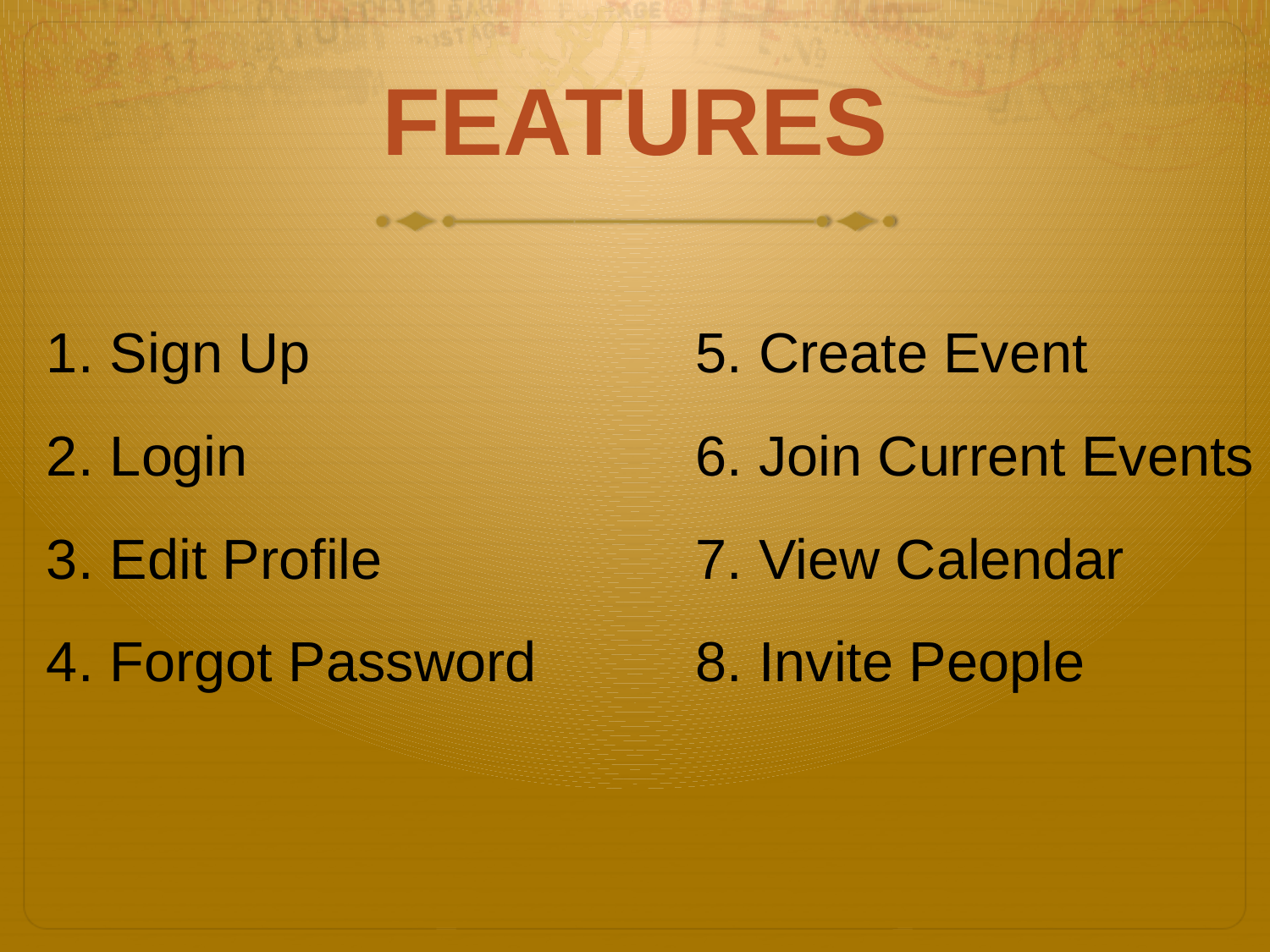

# Features
Sign Up
Login
Edit Profile
Forgot Password

Create Event
Join Current Events
View Calendar
Invite People